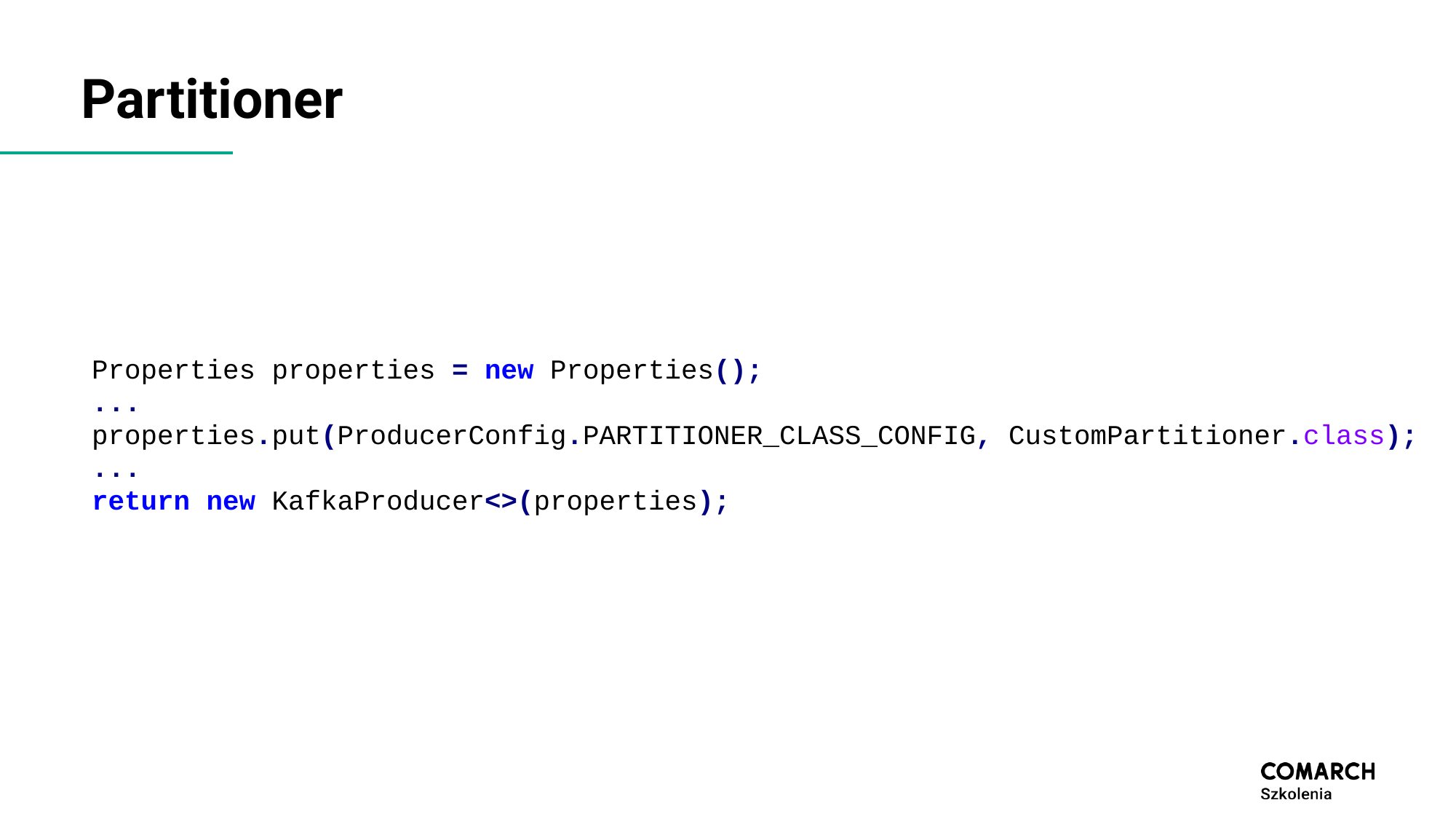

# Partitioner

Properties properties = new Properties();
...
properties.put(ProducerConfig.PARTITIONER_CLASS_CONFIG, CustomPartitioner.class);
...
return new KafkaProducer<>(properties);